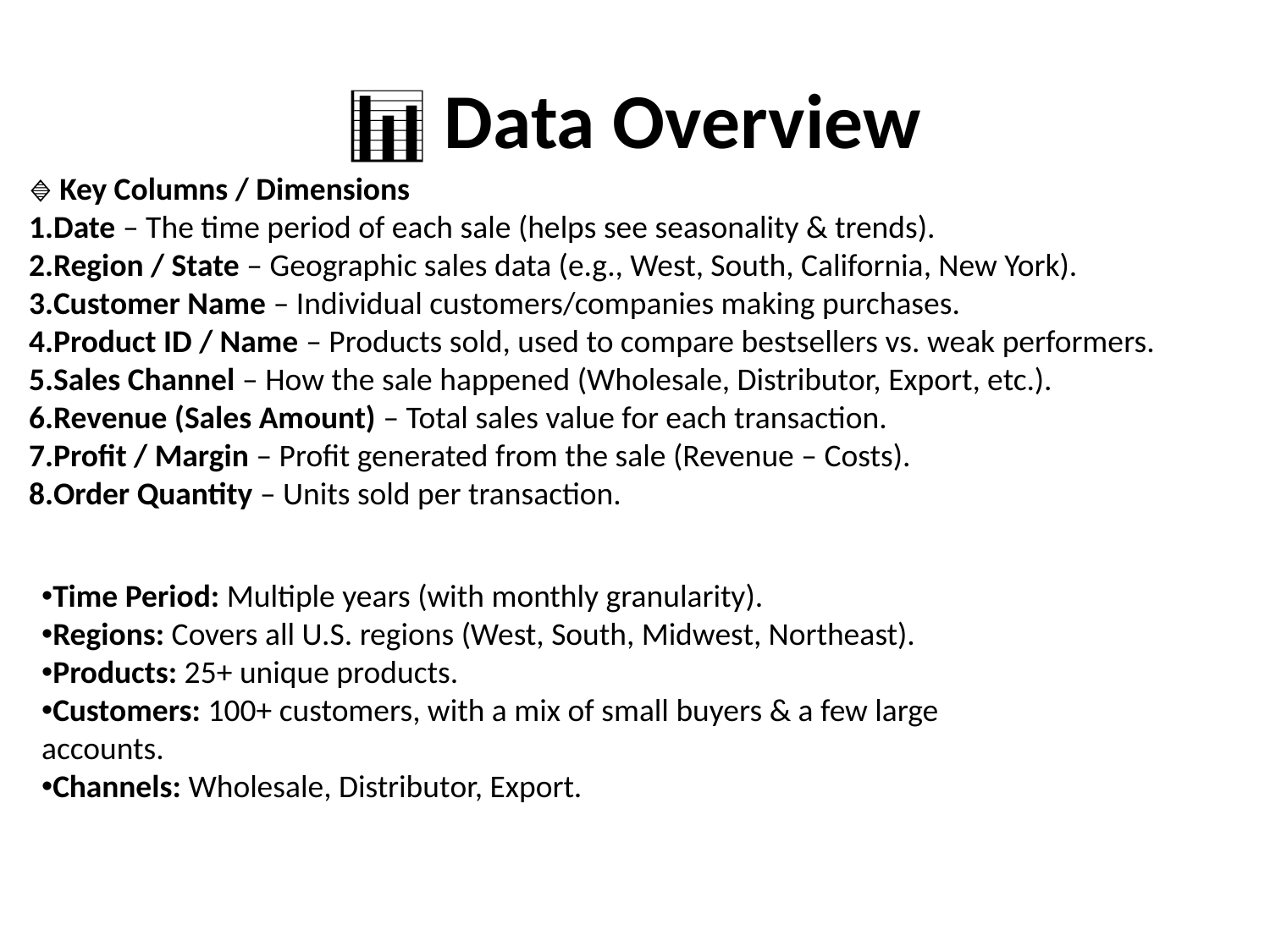

# 📊 Data Overview
🔹 Key Columns / Dimensions
Date – The time period of each sale (helps see seasonality & trends).
Region / State – Geographic sales data (e.g., West, South, California, New York).
Customer Name – Individual customers/companies making purchases.
Product ID / Name – Products sold, used to compare bestsellers vs. weak performers.
Sales Channel – How the sale happened (Wholesale, Distributor, Export, etc.).
Revenue (Sales Amount) – Total sales value for each transaction.
Profit / Margin – Profit generated from the sale (Revenue – Costs).
Order Quantity – Units sold per transaction.
Time Period: Multiple years (with monthly granularity).
Regions: Covers all U.S. regions (West, South, Midwest, Northeast).
Products: 25+ unique products.
Customers: 100+ customers, with a mix of small buyers & a few large accounts.
Channels: Wholesale, Distributor, Export.